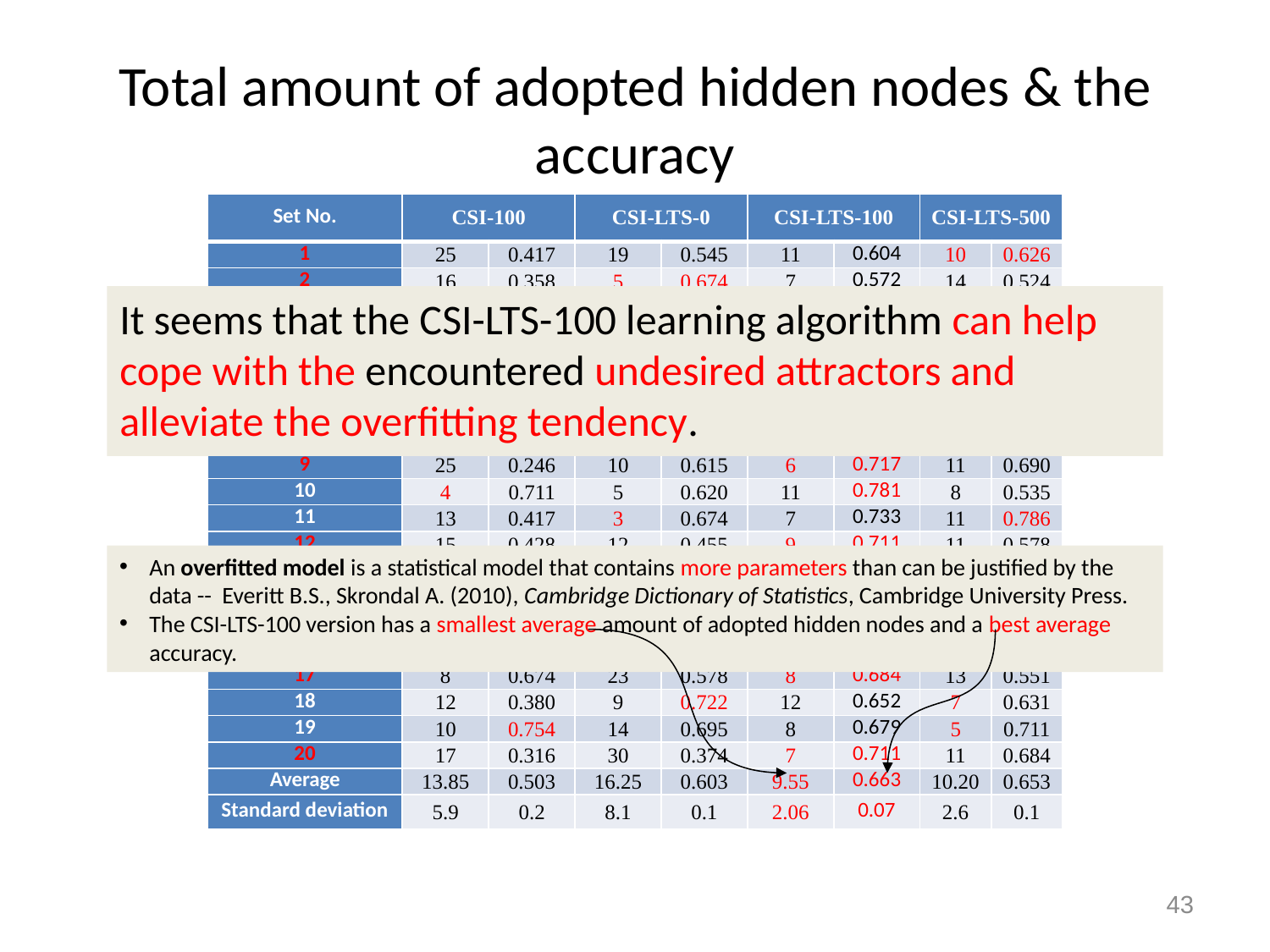

Total amount of adopted hidden nodes & the accuracy
| Set No. | CSI-100 |  | CSI-LTS-0 |  | CSI-LTS-100 |  | CSI-LTS-500 |  |
| --- | --- | --- | --- | --- | --- | --- | --- | --- |
| 1 | 25 | 0.417 | 19 | 0.545 | 11 | 0.604 | 10 | 0.626 |
| 2 | 16 | 0.358 | 5 | 0.674 | 7 | 0.572 | 14 | 0.524 |
| 3 | 16 | 0.342 | 11 | 0.615 | 11 | 0.663 | 7 | 0.722 |
| 4 | 7 | 0.695 | 24 | 0.594 | 7 | 0.701 | 10 | 0.636 |
| 5 | 21 | 0.321 | 26 | 0.492 | 11 | 0.610 | 11 | 0.684 |
| 6 | 10 | 0.701 | 22 | 0.775 | 11 | 0.647 | 9 | 0.706 |
| 7 | 11 | 0.813 | 25 | 0.631 | 13 | 0.572 | 7 | 0.765 |
| 8 | 19 | 0.321 | 12 | 0.706 | 10 | 0.551 | 9 | 0.599 |
| 9 | 25 | 0.246 | 10 | 0.615 | 6 | 0.717 | 11 | 0.690 |
| 10 | 4 | 0.711 | 5 | 0.620 | 11 | 0.781 | 8 | 0.535 |
| 11 | 13 | 0.417 | 3 | 0.674 | 7 | 0.733 | 11 | 0.786 |
| 12 | 15 | 0.428 | 12 | 0.455 | 9 | 0.711 | 11 | 0.578 |
| 13 | 17 | 0.299 | 23 | 0.471 | 10 | 0.743 | 15 | 0.690 |
| 14 | 7 | 0.706 | 22 | 0.588 | 12 | 0.701 | 12 | 0.663 |
| 15 | 16 | 0.444 | 9 | 0.684 | 11 | 0.556 | 10 | 0.588 |
| 16 | 8 | 0.717 | 21 | 0.561 | 9 | 0.663 | 13 | 0.690 |
| 17 | 8 | 0.674 | 23 | 0.578 | 8 | 0.684 | 13 | 0.551 |
| 18 | 12 | 0.380 | 9 | 0.722 | 12 | 0.652 | 7 | 0.631 |
| 19 | 10 | 0.754 | 14 | 0.695 | 8 | 0.679 | 5 | 0.711 |
| 20 | 17 | 0.316 | 30 | 0.374 | 7 | 0.711 | 11 | 0.684 |
| Average | 13.85 | 0.503 | 16.25 | 0.603 | 9.55 | 0.663 | 10.20 | 0.653 |
| Standard deviation | 5.9 | 0.2 | 8.1 | 0.1 | 2.06 | 0.07 | 2.6 | 0.1 |
It seems that the CSI-LTS-100 learning algorithm can help cope with the encountered undesired attractors and alleviate the overfitting tendency.
An overfitted model is a statistical model that contains more parameters than can be justified by the data --  Everitt B.S., Skrondal A. (2010), Cambridge Dictionary of Statistics, Cambridge University Press.
The CSI-LTS-100 version has a smallest average amount of adopted hidden nodes and a best average accuracy.
43